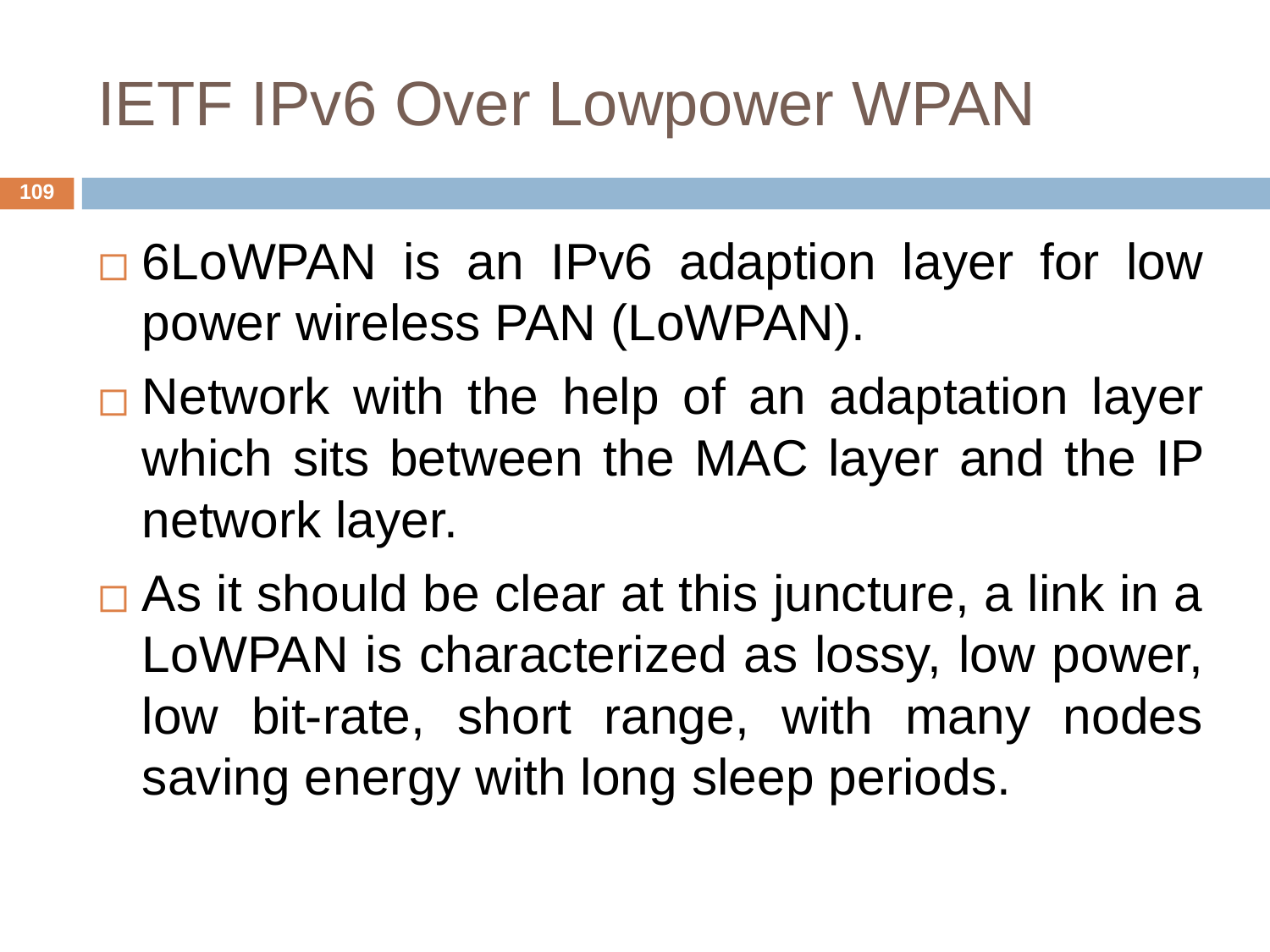

# IETF IPv6 Over Lowpower WPAN
109
6LoWPAN is an IPv6 adaption layer for low power wireless PAN (LoWPAN).
Network with the help of an adaptation layer which sits between the MAC layer and the IP network layer.
As it should be clear at this juncture, a link in a LoWPAN is characterized as lossy, low power, low bit-rate, short range, with many nodes saving energy with long sleep periods.